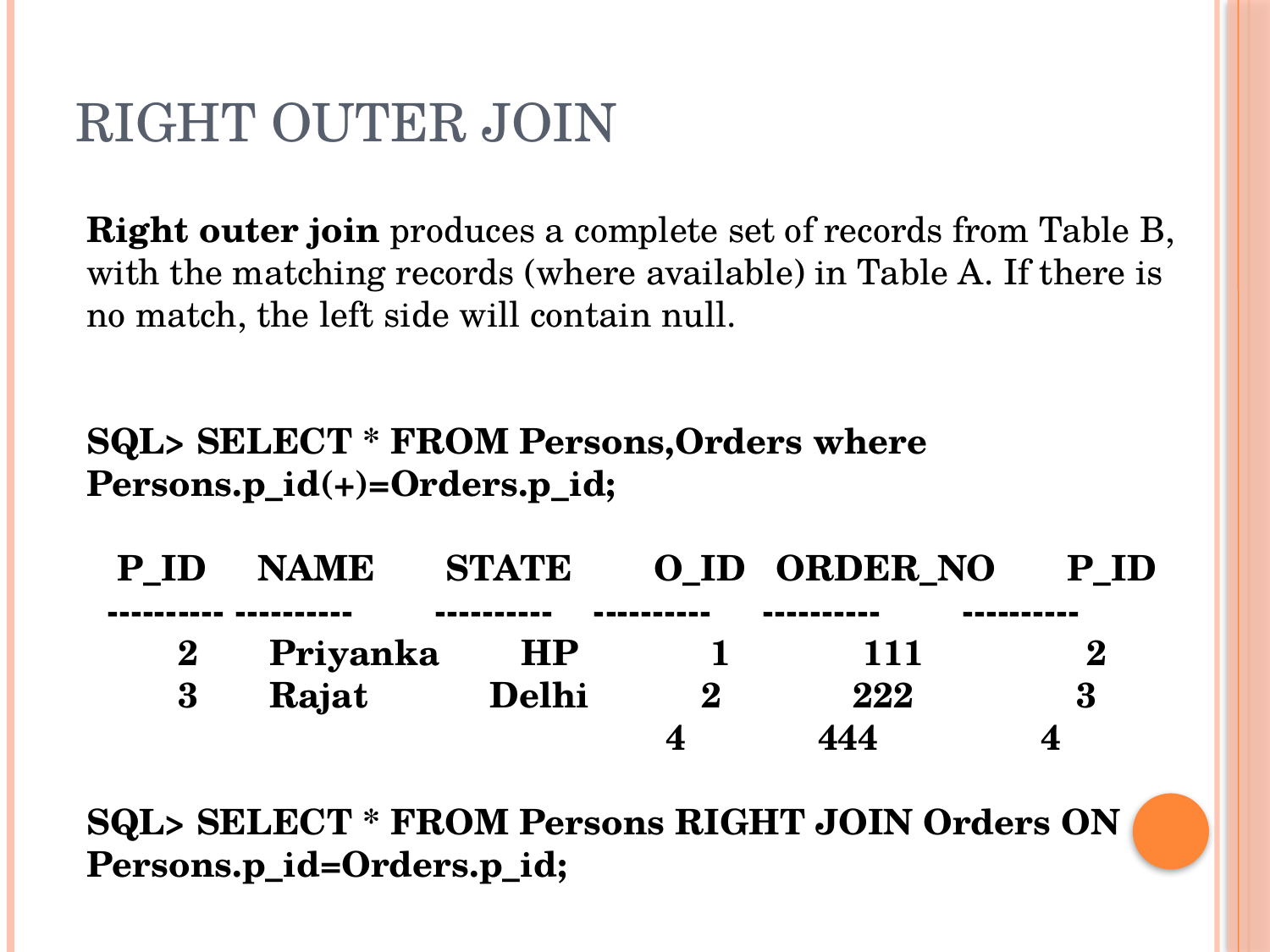

# Right Outer Join
Right outer join produces a complete set of records from Table B, with the matching records (where available) in Table A. If there is no match, the left side will contain null.

SQL> SELECT * FROM Persons,Orders where Persons.p_id(+)=Orders.p_id;

   P_ID     NAME       STATE        O_ID   ORDER_NO       P_ID
  ---------- ----------        ----------    ----------     ----------        ----------
         2       Priyanka        HP             1             111                2
         3       Rajat            Delhi           2             222                3
				       4             444                4

SQL> SELECT * FROM Persons RIGHT JOIN Orders ON Persons.p_id=Orders.p_id;